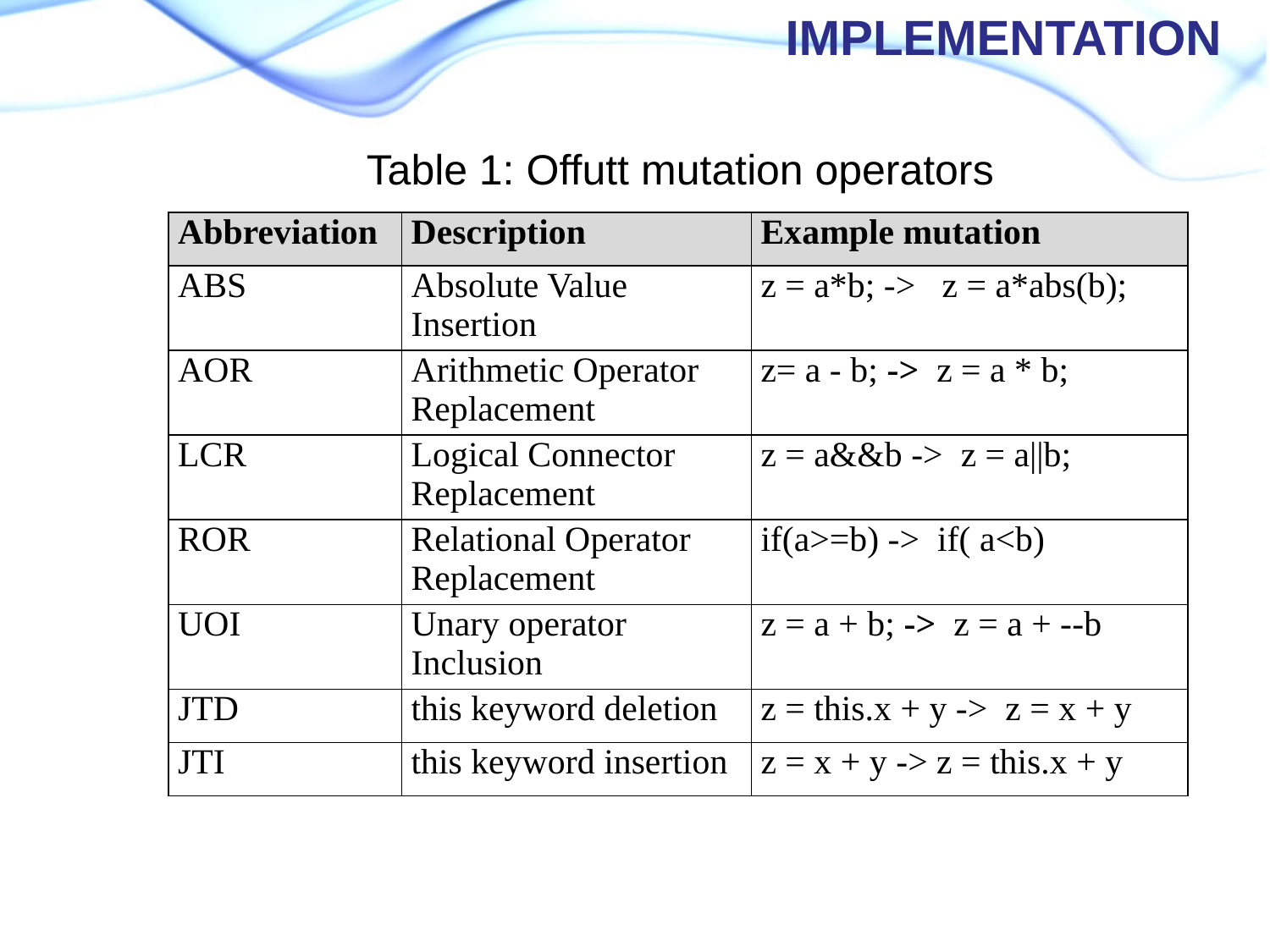

Implementation
Table 1: Offutt mutation operators
| Abbreviation | Description | Example mutation |
| --- | --- | --- |
| ABS | Absolute Value Insertion | z = a\*b; -> z = a\*abs(b); |
| AOR | Arithmetic Operator Replacement | z= a - b; -> z = a \* b; |
| LCR | Logical Connector Replacement | z = a&&b -> z = a||b; |
| ROR | Relational Operator Replacement | if(a>=b) -> if( a<b) |
| UOI | Unary operator Inclusion | z = a + b; -> z = a + --b |
| JTD | this keyword deletion | z = this.x + y -> z = x + y |
| JTI | this keyword insertion | z = x + y -> z = this.x + y |